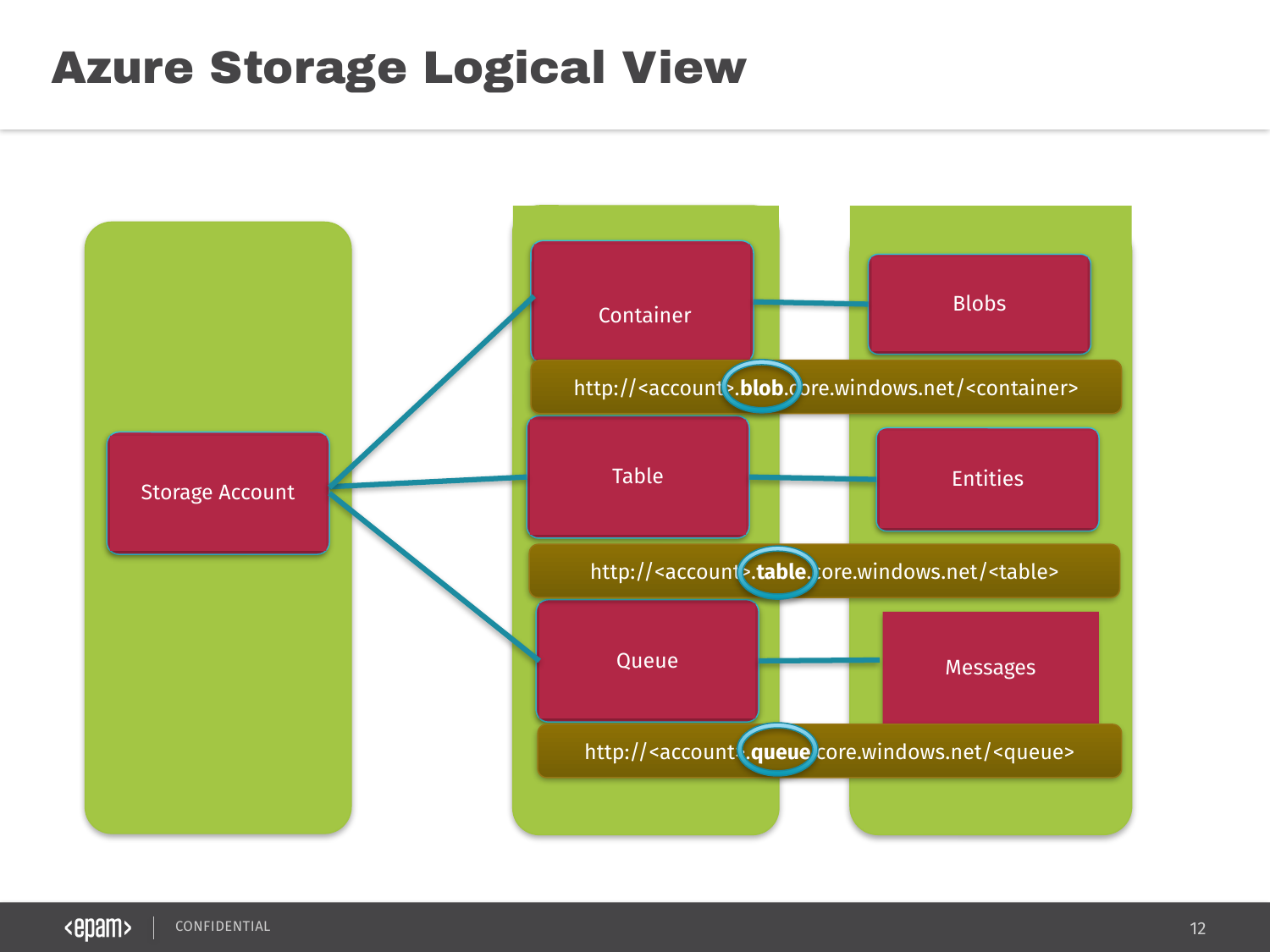

Azure Storage Logical View

 Container

Blobs

http://<account>.blob.core.windows.net/<container>

Table

Entities

Storage Account
http://<account>.table.core.windows.net/<table>

Queue
Messages

http://<account>.queue.core.windows.net/<queue>